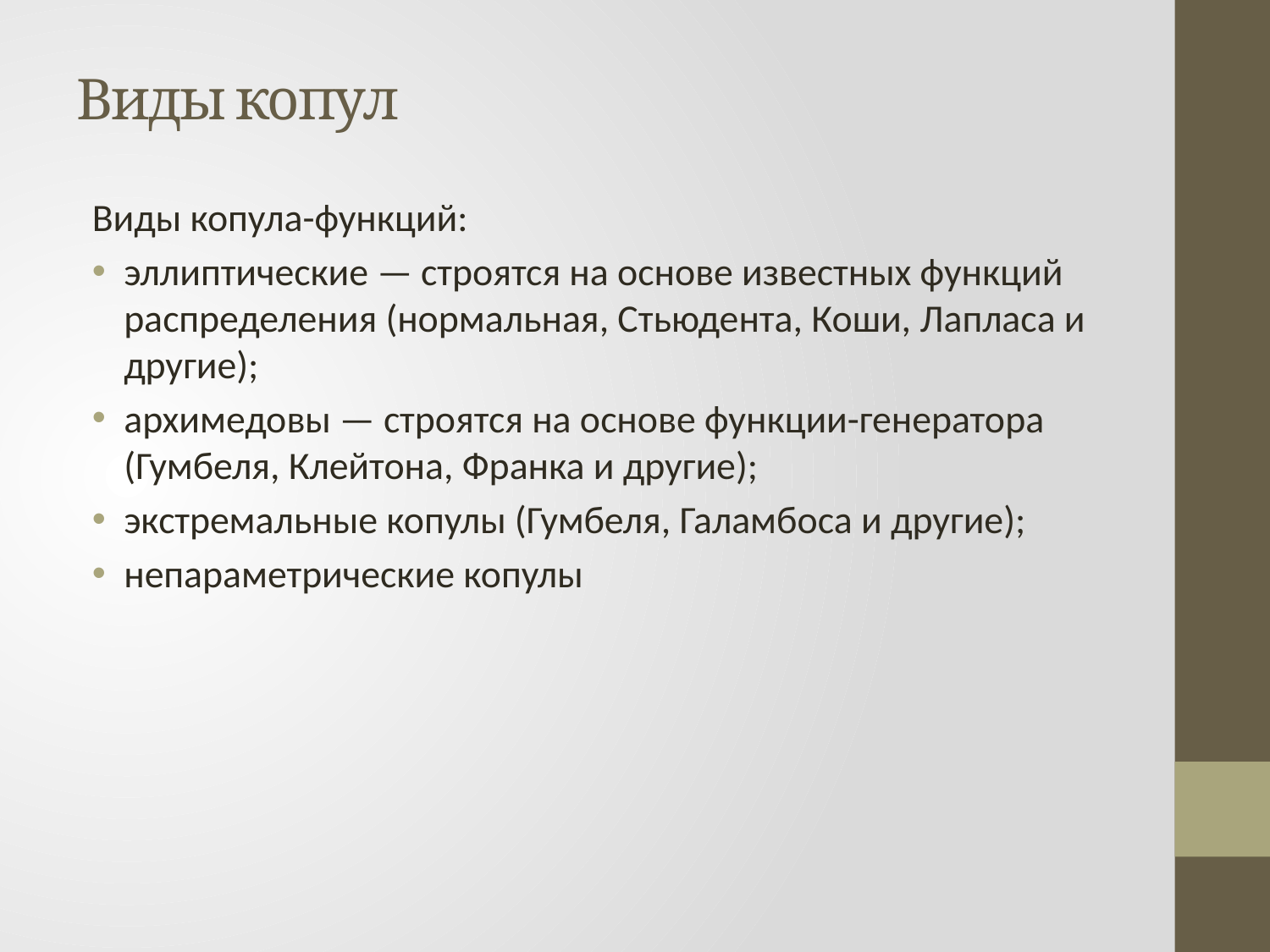

# Виды копул
Виды копула-функций:
эллиптические — строятся на основе известных функций распределения (нормальная, Стьюдента, Коши, Лапласа и другие);
архимедовы — строятся на основе функции-генератора (Гумбеля, Клейтона, Франка и другие);
экстремальные копулы (Гумбеля, Галамбоса и другие);
непараметрические копулы